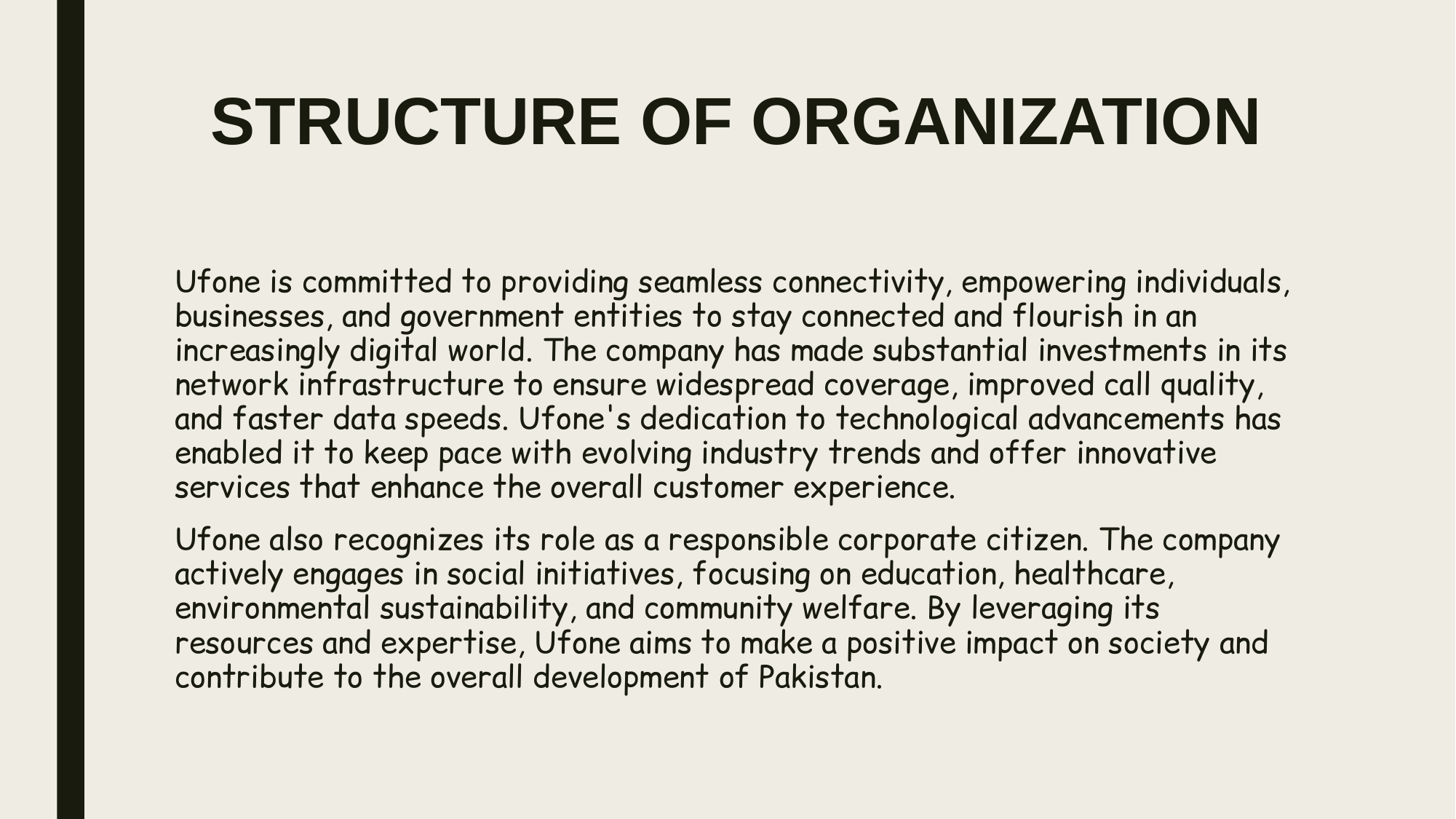

# STRUCTURE OF ORGANIZATION
Ufone is committed to providing seamless connectivity, empowering individuals, businesses, and government entities to stay connected and flourish in an increasingly digital world. The company has made substantial investments in its network infrastructure to ensure widespread coverage, improved call quality, and faster data speeds. Ufone's dedication to technological advancements has enabled it to keep pace with evolving industry trends and offer innovative services that enhance the overall customer experience.
Ufone also recognizes its role as a responsible corporate citizen. The company actively engages in social initiatives, focusing on education, healthcare, environmental sustainability, and community welfare. By leveraging its resources and expertise, Ufone aims to make a positive impact on society and contribute to the overall development of Pakistan.